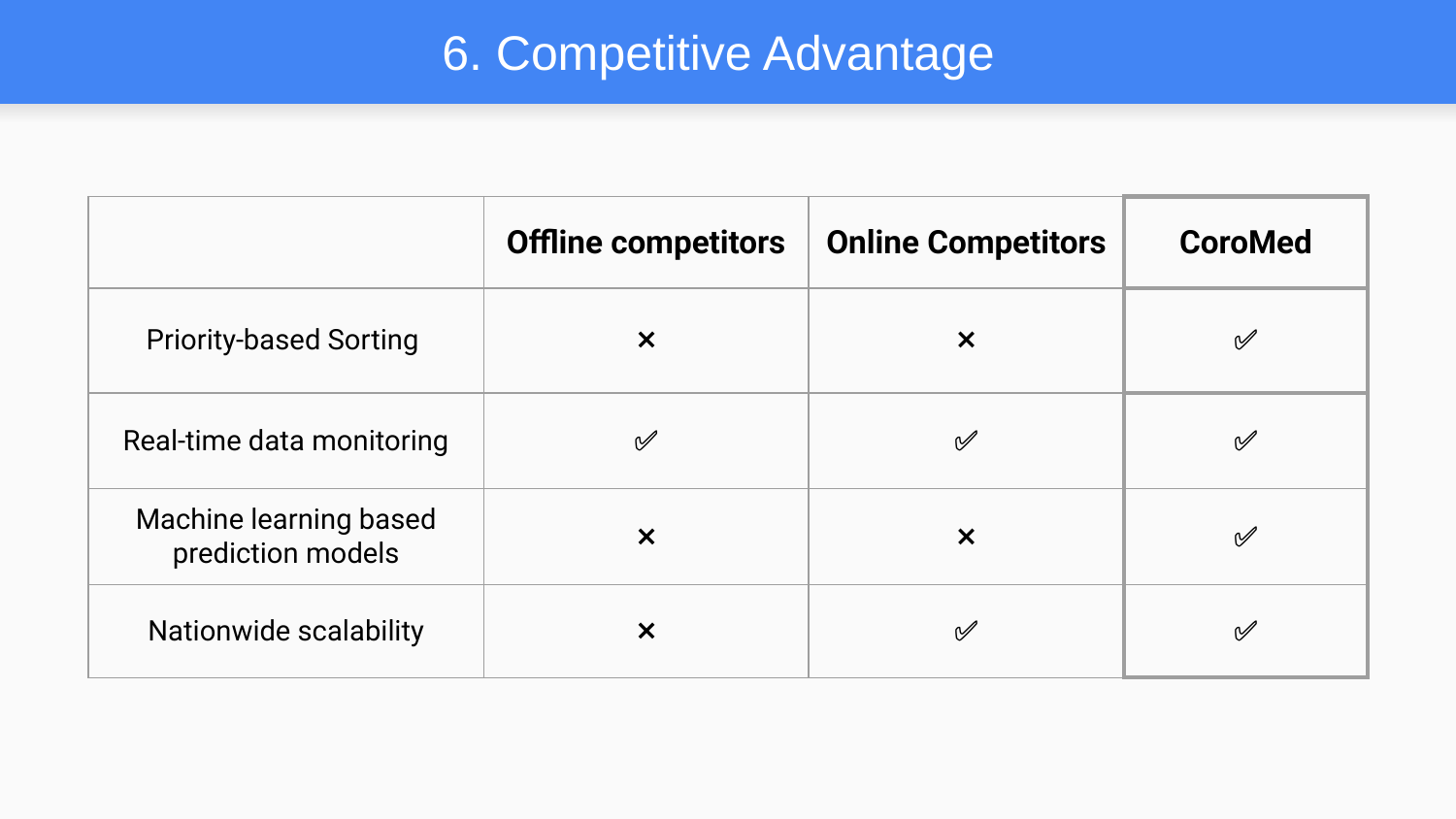

# 6. Competitive Advantage

|  | Offline competitors | Online Competitors | CoroMed |
| --- | --- | --- | --- |
| Priority-based Sorting | ❌ | ❌ | ✅ |
| Real-time data monitoring | ✅ | ✅ | ✅ |
| Machine learning based prediction models | ❌ | ❌ | ✅ |
| Nationwide scalability | ❌ | ✅ | ✅ |